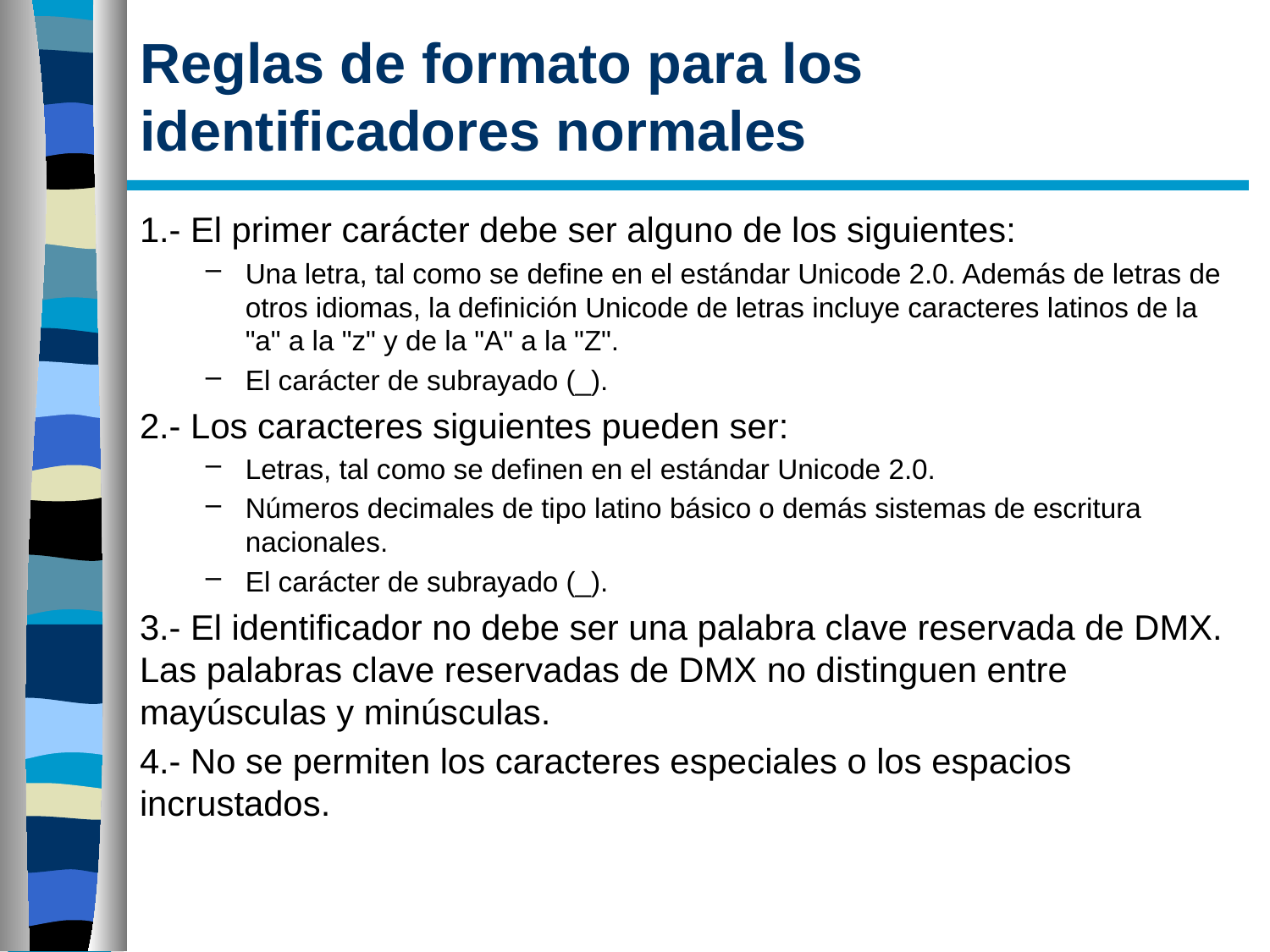

# Reglas de formato para los identificadores normales
1.- El primer carácter debe ser alguno de los siguientes:
Una letra, tal como se define en el estándar Unicode 2.0. Además de letras de otros idiomas, la definición Unicode de letras incluye caracteres latinos de la "a" a la "z" y de la "A" a la "Z".
El carácter de subrayado (_).
2.- Los caracteres siguientes pueden ser:
Letras, tal como se definen en el estándar Unicode 2.0.
Números decimales de tipo latino básico o demás sistemas de escritura nacionales.
El carácter de subrayado (_).
3.- El identificador no debe ser una palabra clave reservada de DMX. Las palabras clave reservadas de DMX no distinguen entre mayúsculas y minúsculas.
4.- No se permiten los caracteres especiales o los espacios incrustados.